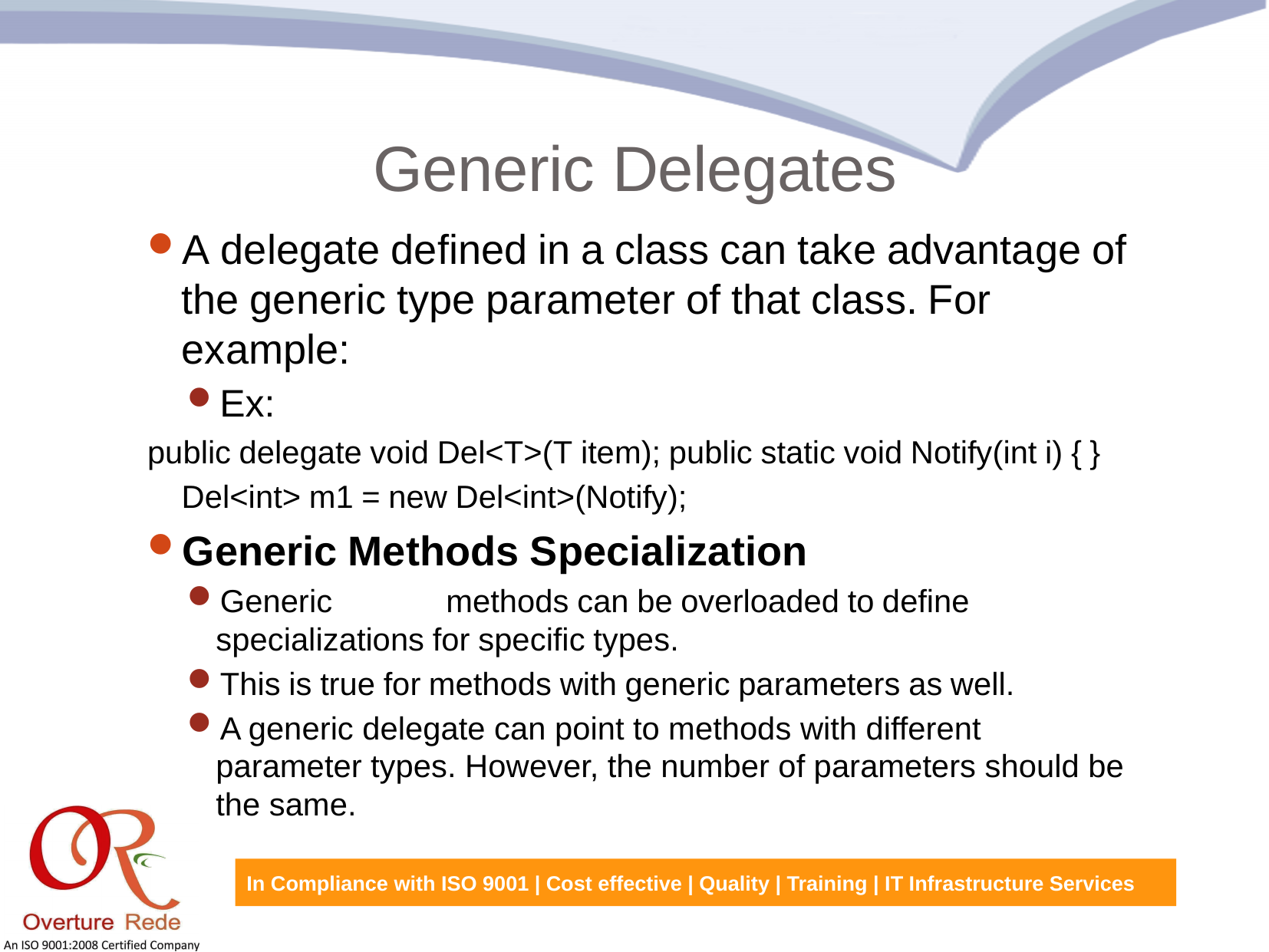

Generic Delegates
A delegate defined in a class can take advantage of the generic type parameter of that class. For example:
Ex:
public delegate void Del<T>(T item); public static void Notify(int i) { } Del<int> m1 = new Del<int>(Notify);
Generic Methods Specialization
Generic	methods can be overloaded to define specializations for specific types.
This is true for methods with generic parameters as well.
A generic delegate can point to methods with different parameter types. However, the number of parameters should be the same.